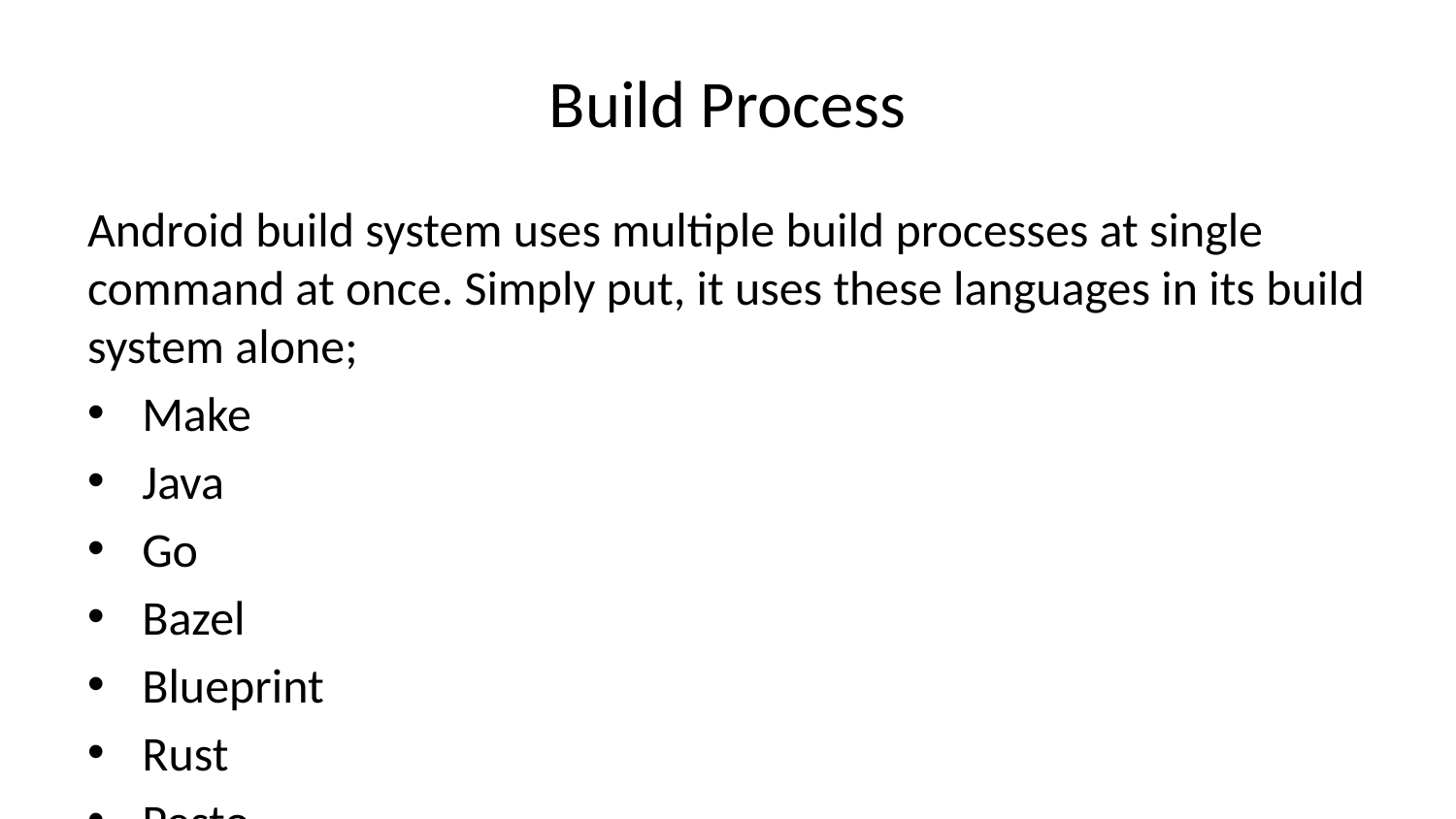

# Build Process
Android build system uses multiple build processes at single command at once. Simply put, it uses these languages in its build system alone;
Make
Java
Go
Bazel
Blueprint
Rust
Pesto
Python
During the build, other functions and tools like GCC might be invoked when necessary as well.